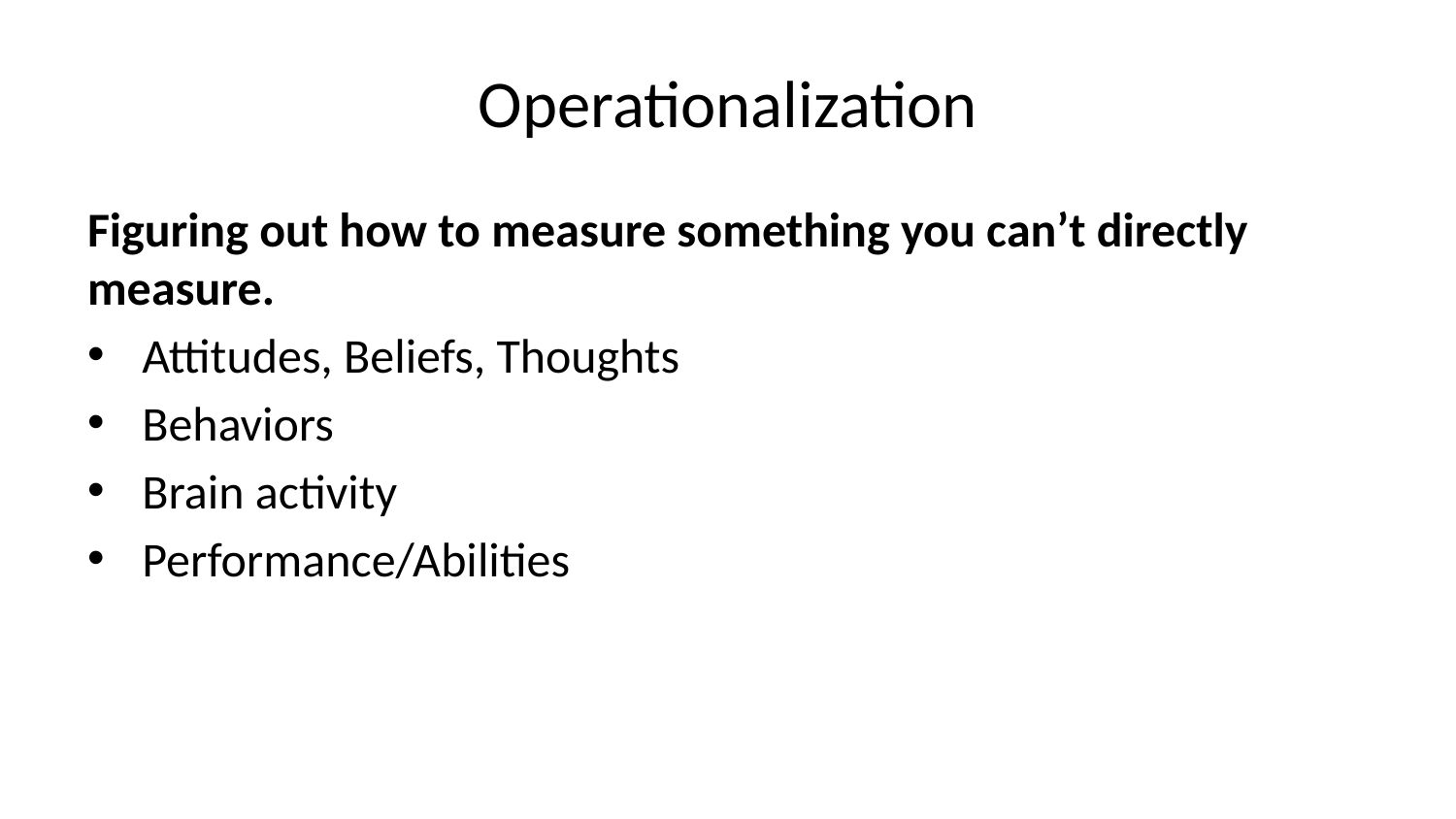

# Operationalization
Figuring out how to measure something you can’t directly measure.
Attitudes, Beliefs, Thoughts
Behaviors
Brain activity
Performance/Abilities